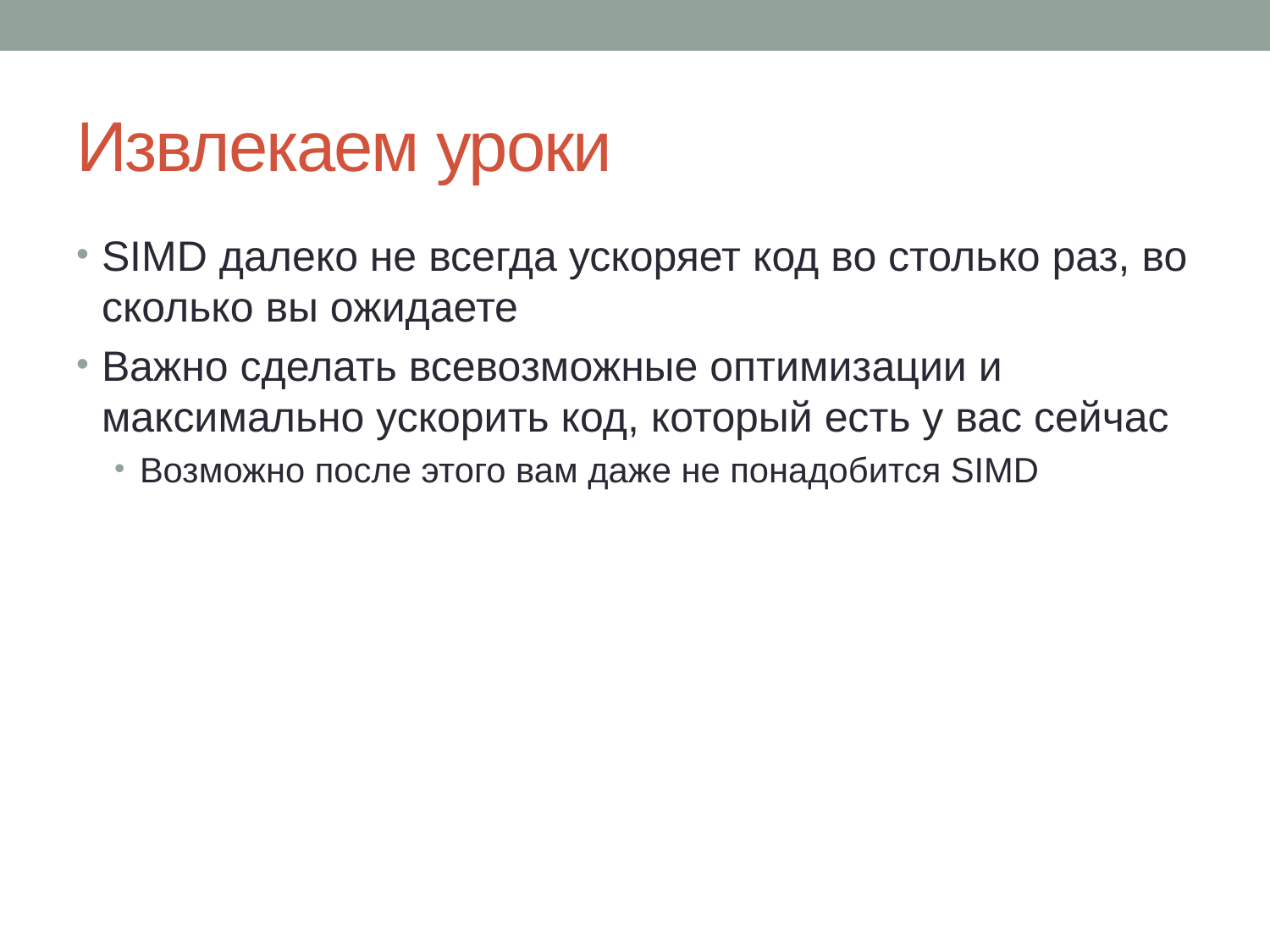

# Извлекаем уроки
SIMD далеко не всегда ускоряет код во столько раз, во сколько вы ожидаете
Важно сделать всевозможные оптимизации и максимально ускорить код, который есть у вас сейчас
Возможно после этого вам даже не понадобится SIMD